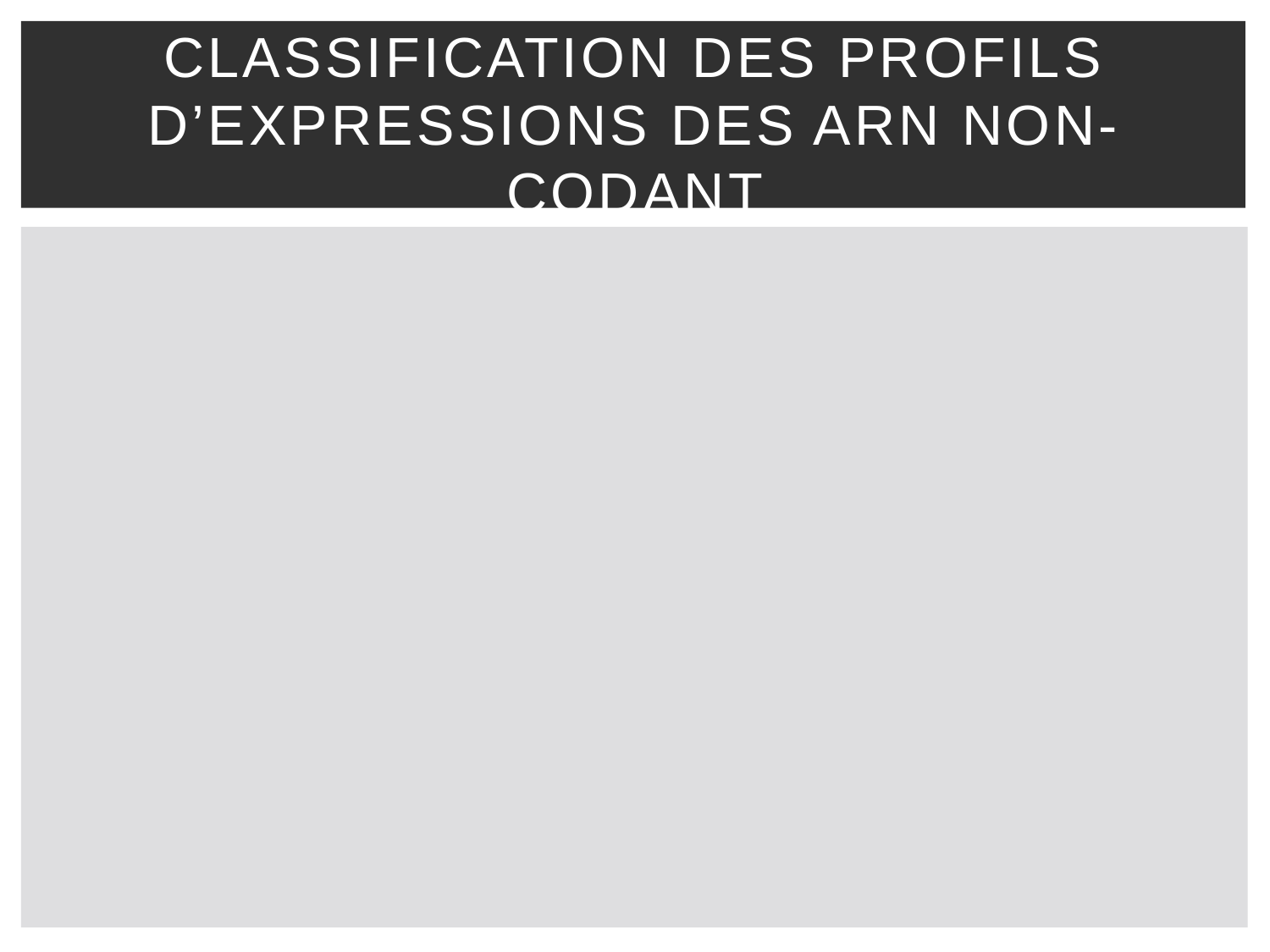

# Classification des profils d’expressions des ARN non-codant